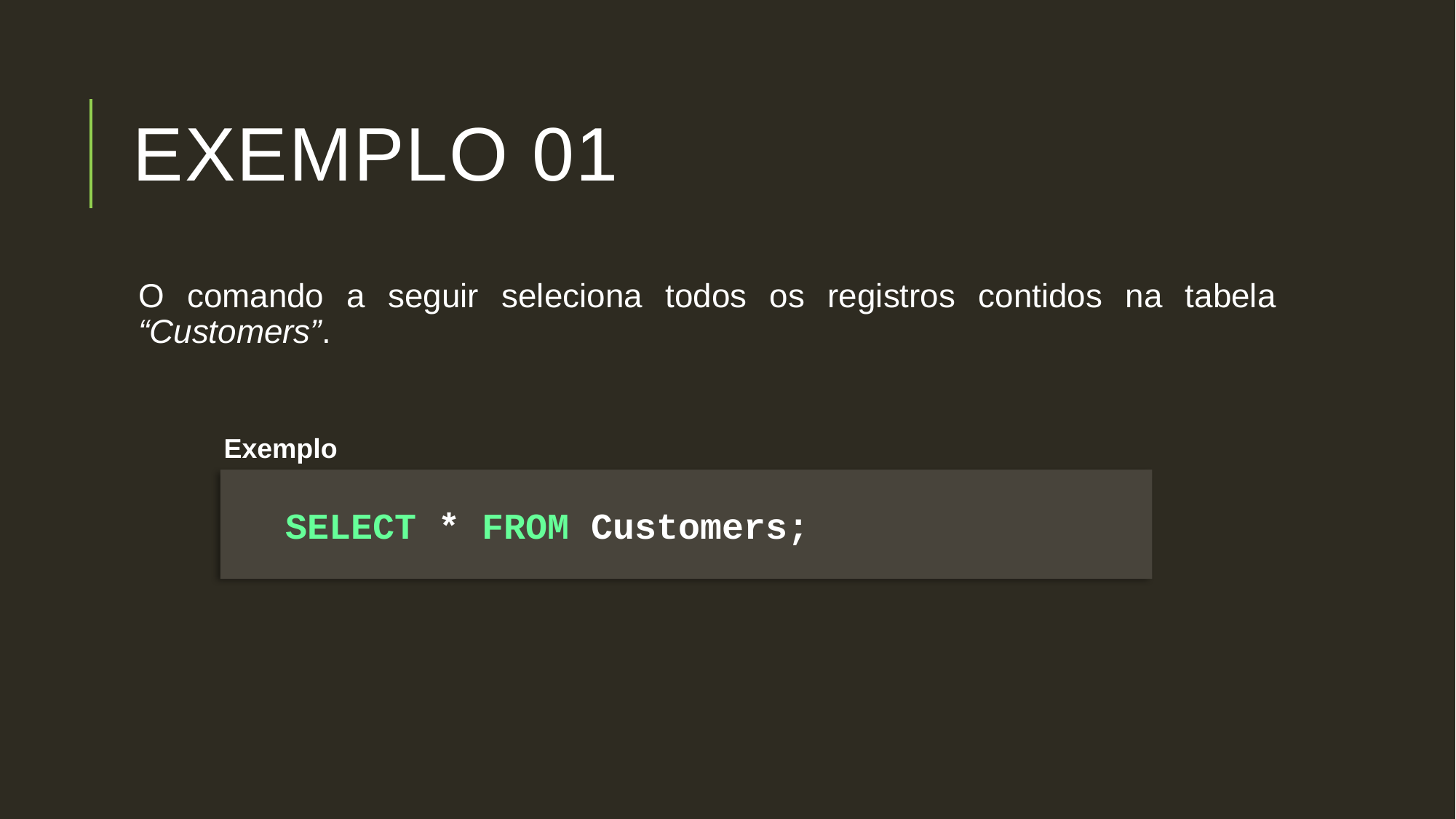

# Exemplo 01
O comando a seguir seleciona todos os registros contidos na tabela “Customers”.
Exemplo
SELECT * FROM Customers;